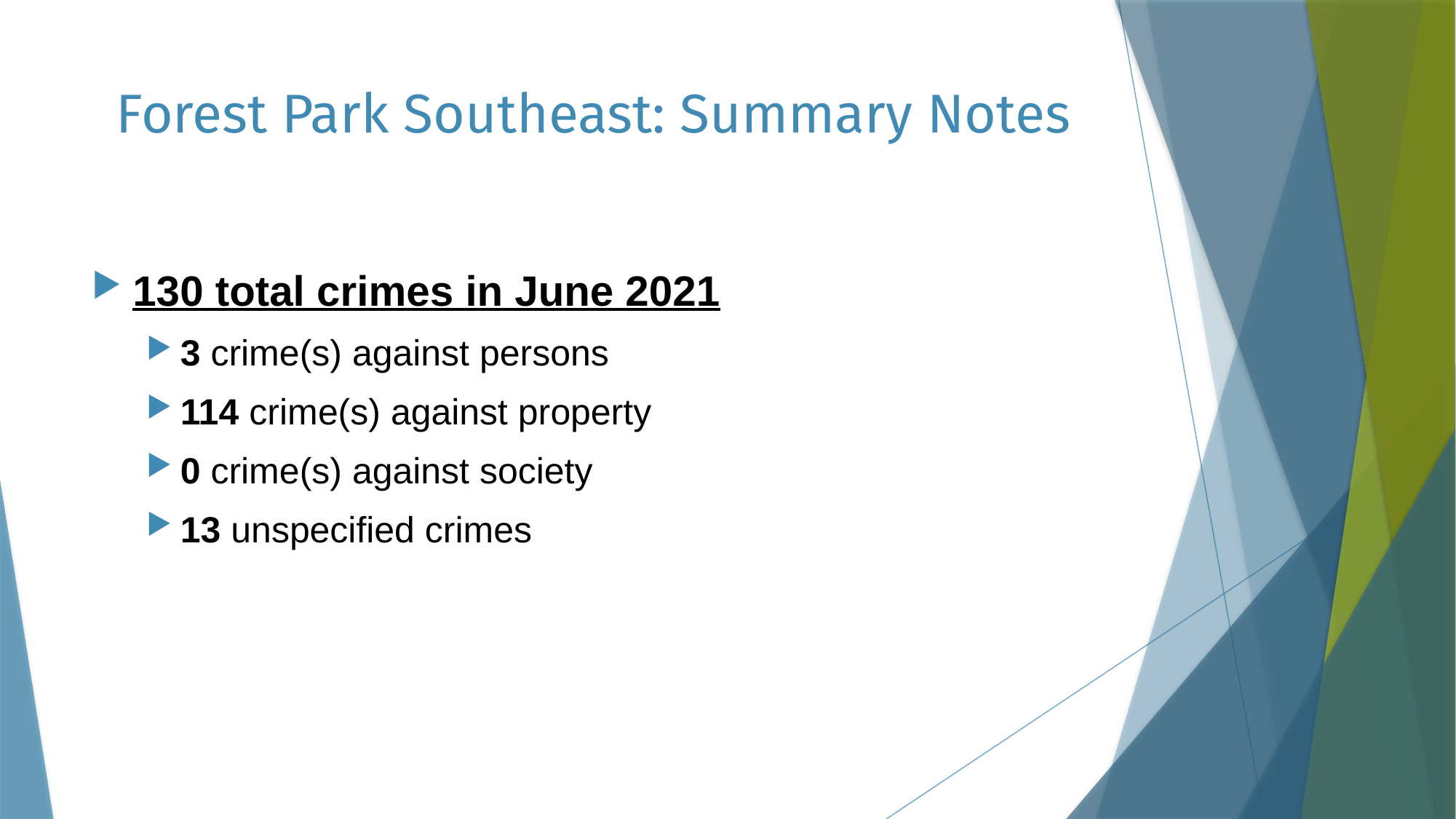

# Forest Park Southeast: Summary Notes
130 total crimes in June 2021
3 crime(s) against persons
114 crime(s) against property
0 crime(s) against society
13 unspecified crimes